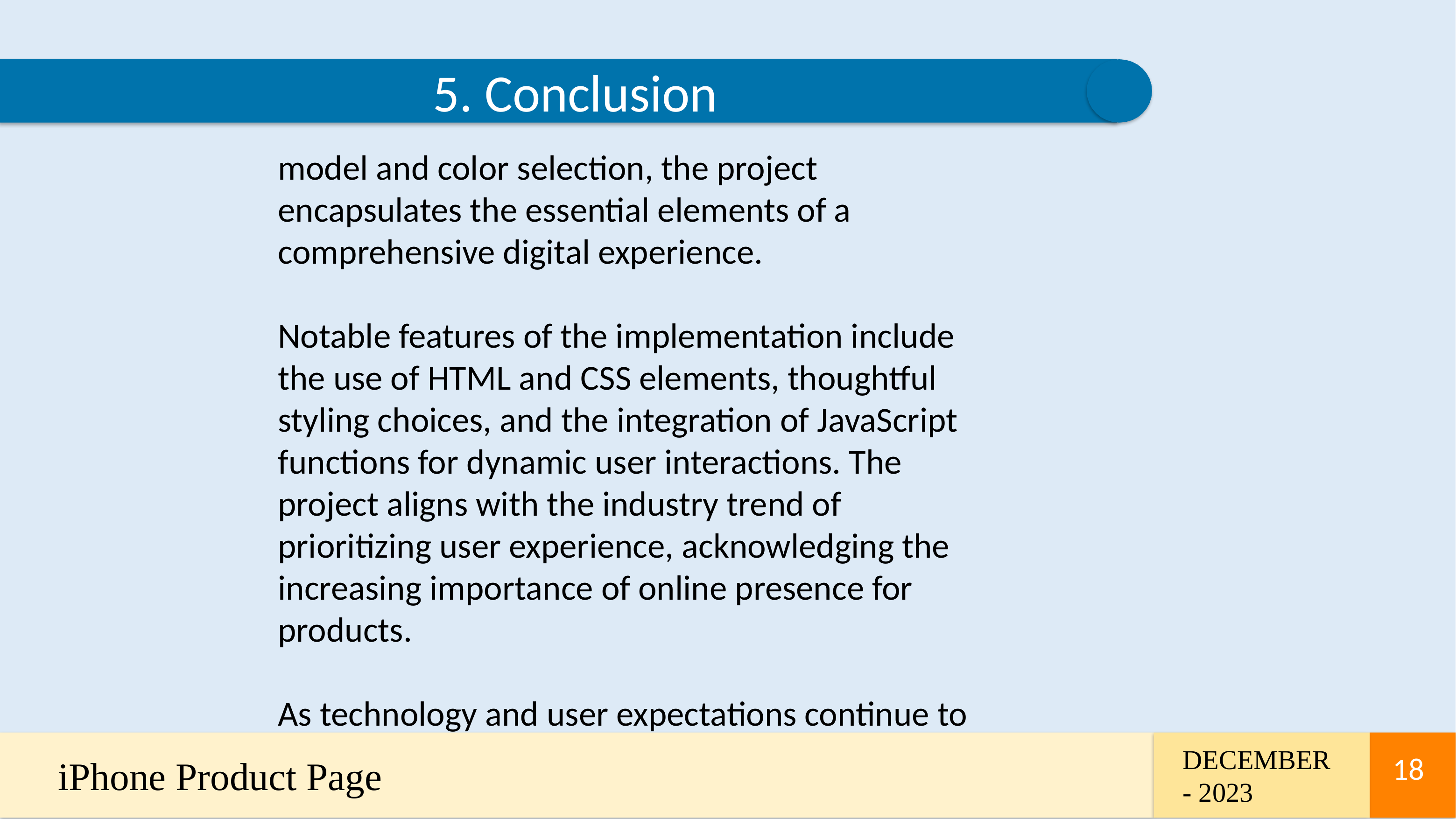

5. Conclusion

model and color selection, the project encapsulates the essential elements of a comprehensive digital experience.
Notable features of the implementation include the use of HTML and CSS elements, thoughtful styling choices, and the integration of JavaScript functions for dynamic user interactions. The project aligns with the industry trend of prioritizing user experience, acknowledging the increasing importance of online presence for products.
As technology and user expectations continue to

DECEMBER - 2023
iPhone Product Page
18
18